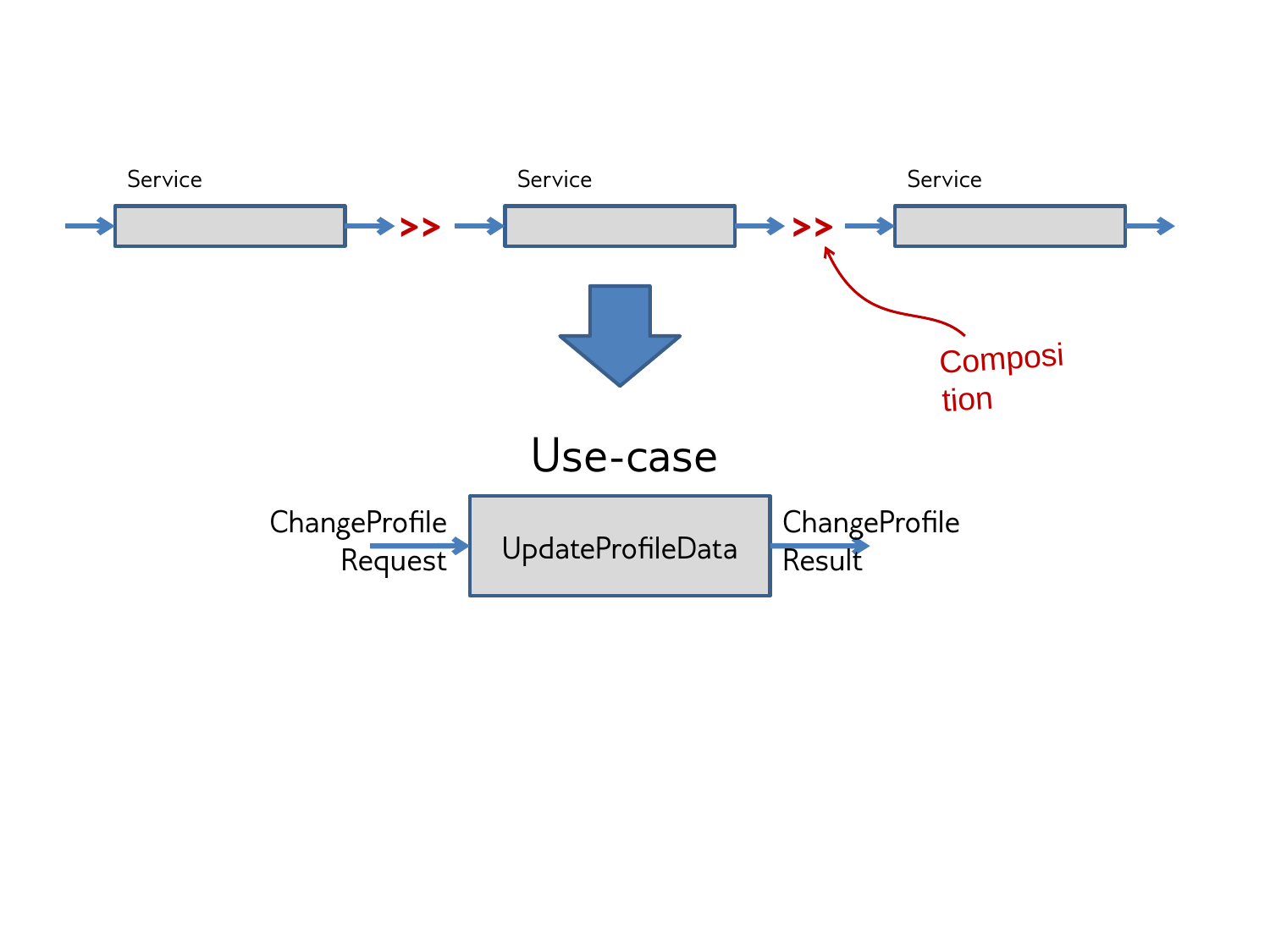

#
Service

Service

Service

>>
>>

Composition

Use-case
ChangeProfile
Request
ChangeProfile
Result
UpdateProfileData